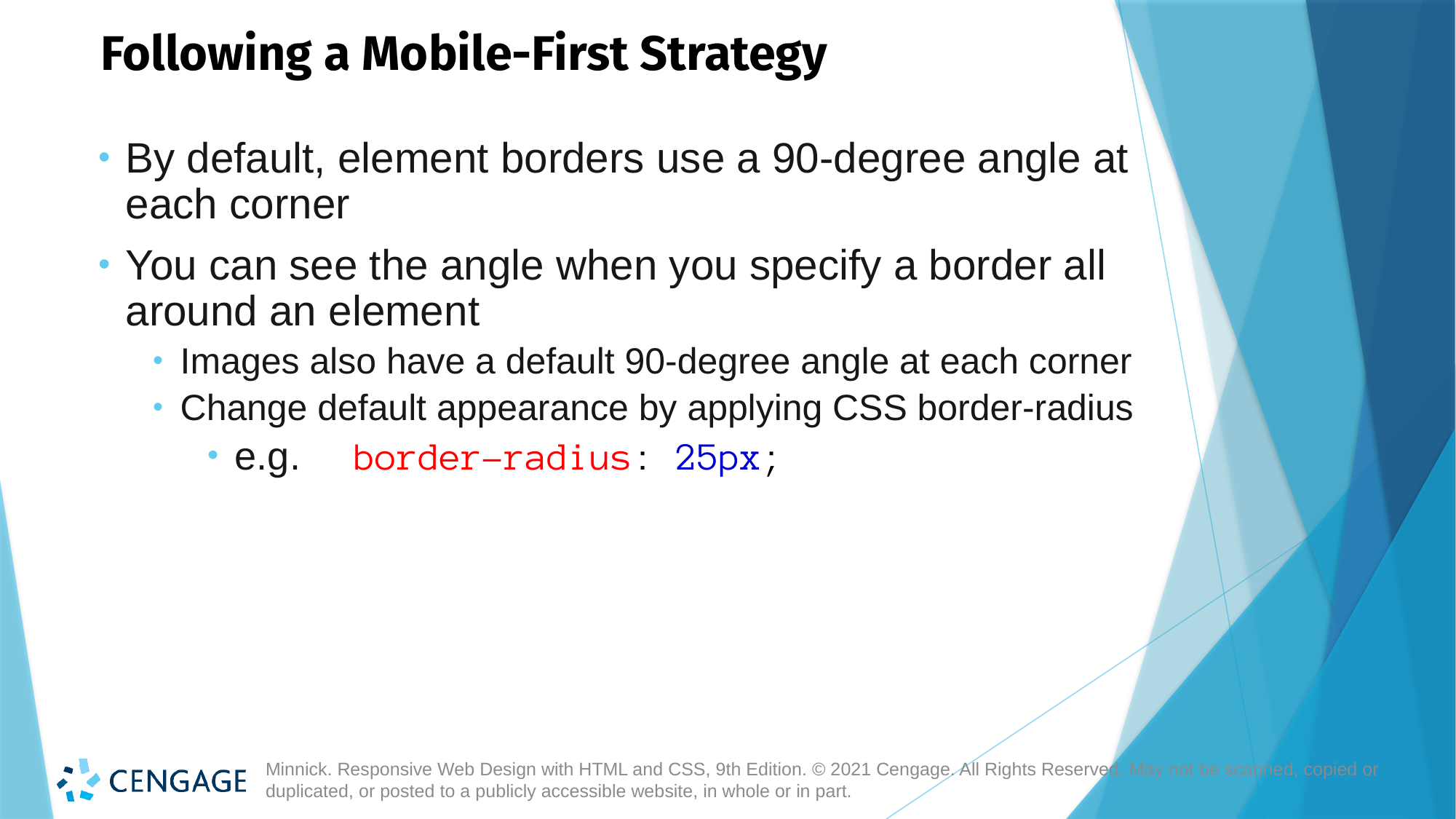

# Following a Mobile-First Strategy
By default, element borders use a 90-degree angle at each corner
You can see the angle when you specify a border all around an element
Images also have a default 90-degree angle at each corner
Change default appearance by applying CSS border-radius
e.g.   border-radius: 25px;
Minnick. Responsive Web Design with HTML and CSS, 9th Edition. © 2021 Cengage. All Rights Reserved. May not be scanned, copied or duplicated, or posted to a publicly accessible website, in whole or in part.